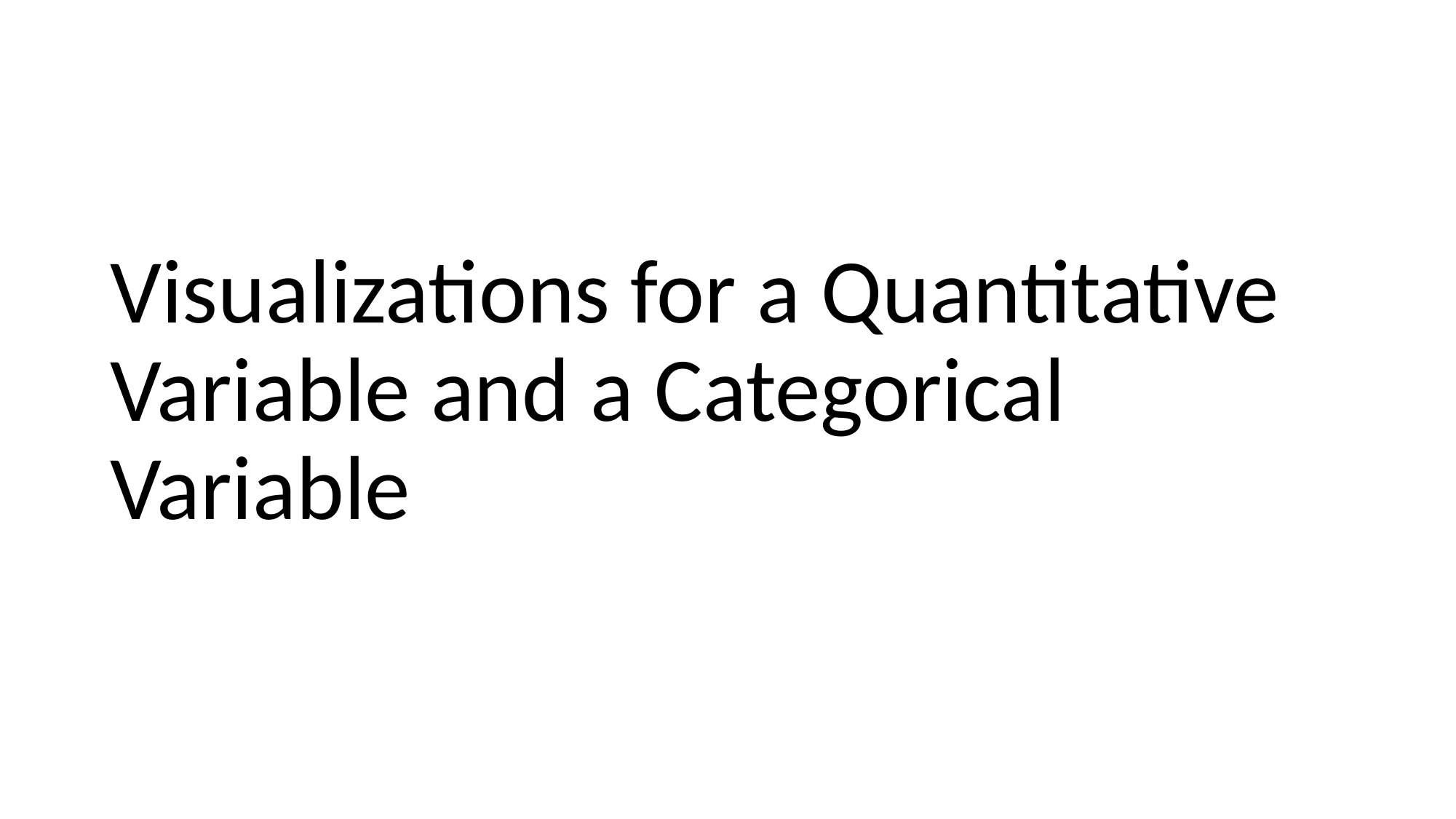

# Visualizations for a Quantitative Variable and a Categorical Variable